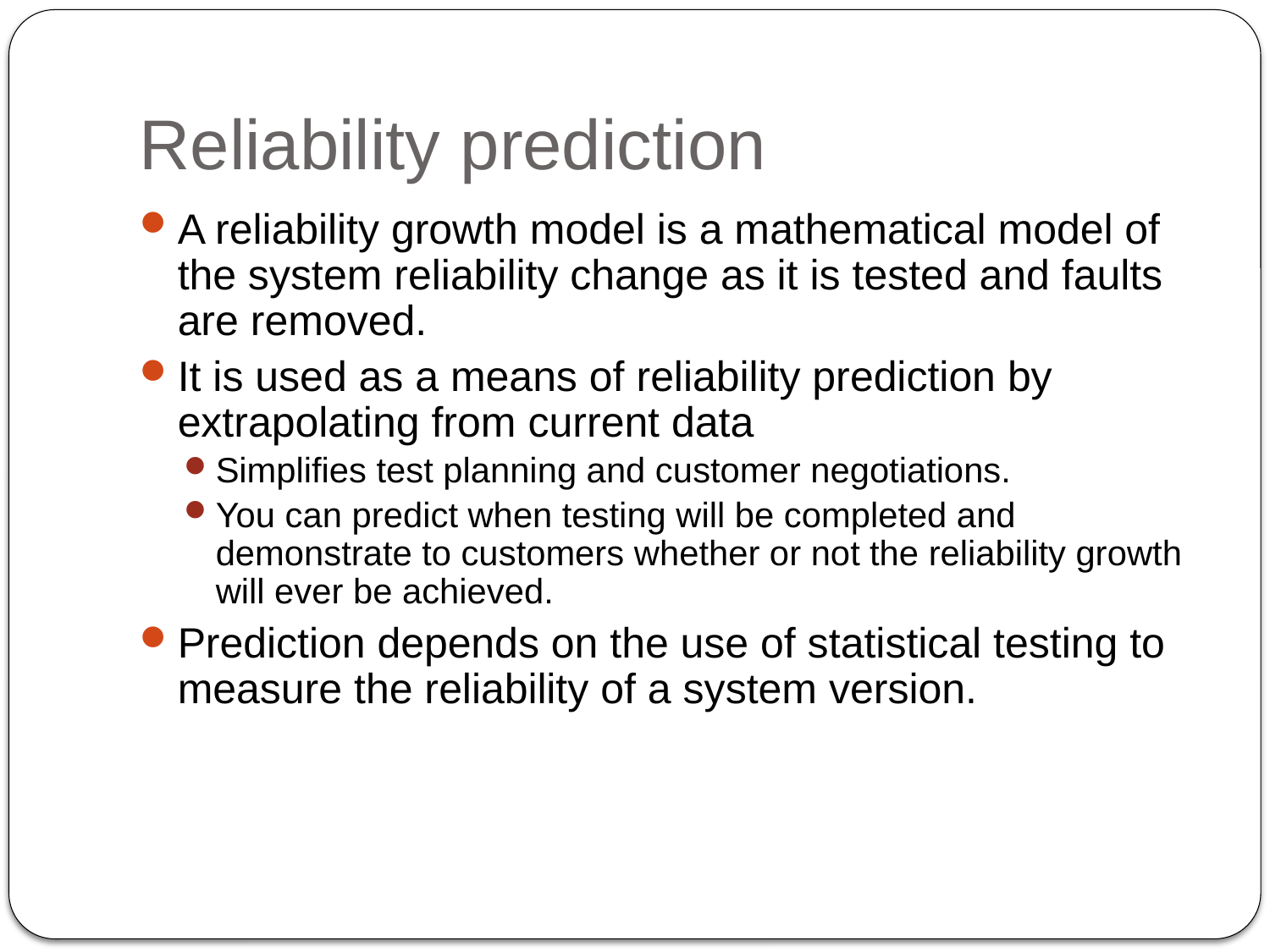

# Reliability prediction
A reliability growth model is a mathematical model of the system reliability change as it is tested and faults are removed.
It is used as a means of reliability prediction by extrapolating from current data
Simplifies test planning and customer negotiations.
You can predict when testing will be completed and demonstrate to customers whether or not the reliability growth will ever be achieved.
Prediction depends on the use of statistical testing to measure the reliability of a system version.